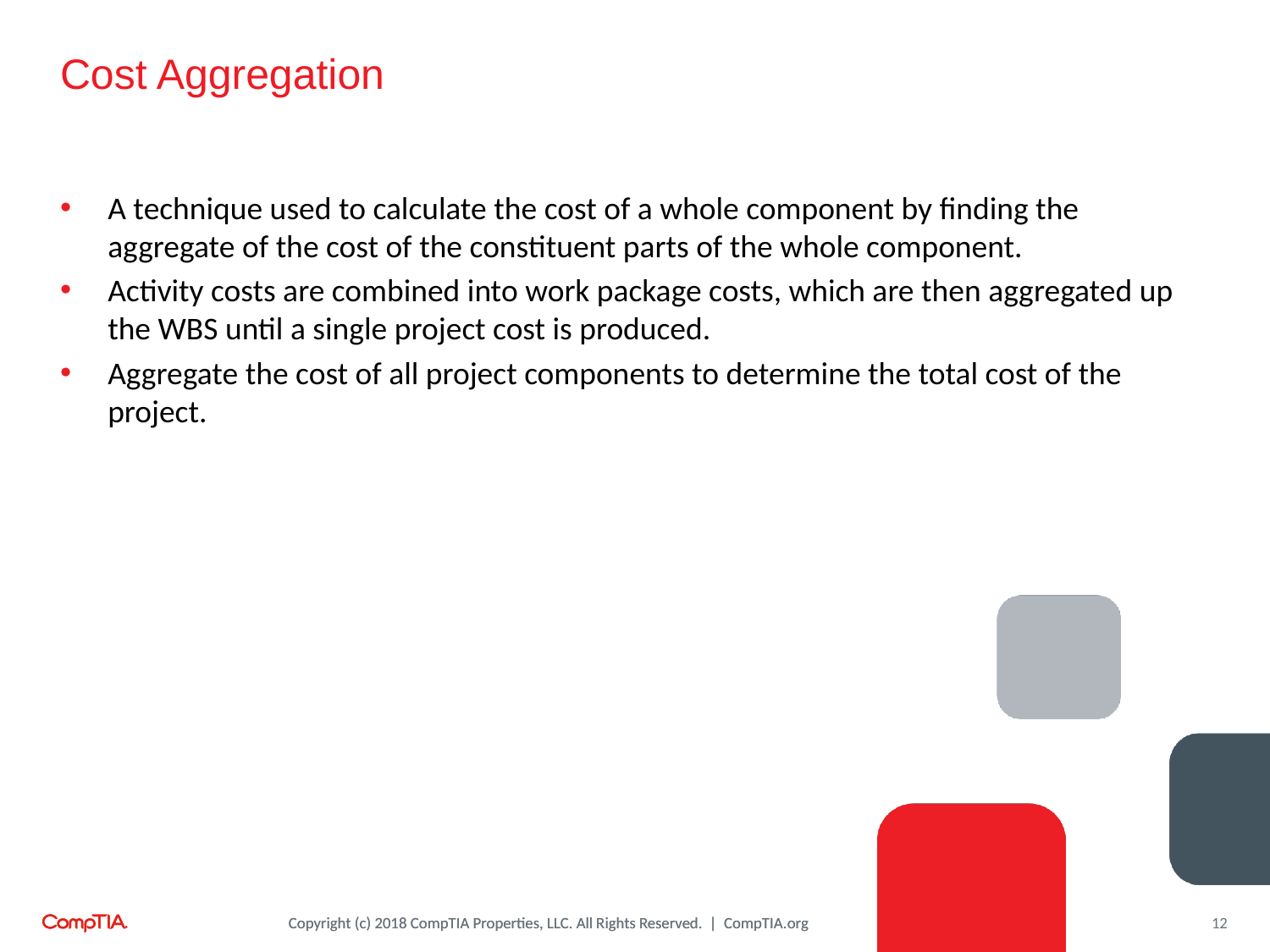

# Cost Aggregation
A technique used to calculate the cost of a whole component by finding the aggregate of the cost of the constituent parts of the whole component.
Activity costs are combined into work package costs, which are then aggregated up the WBS until a single project cost is produced.
Aggregate the cost of all project components to determine the total cost of the project.
12